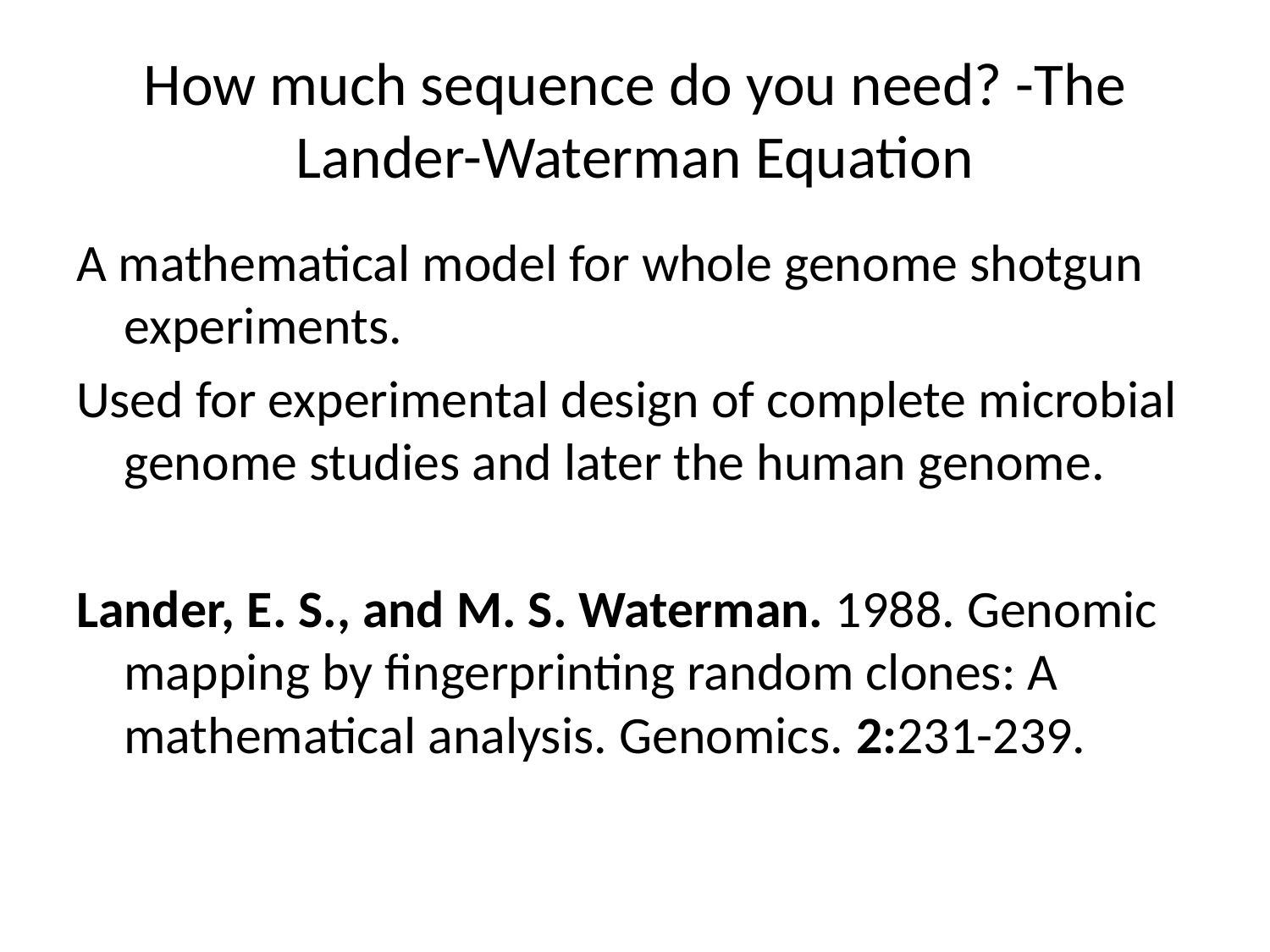

# How much sequence do you need? -The Lander-Waterman Equation
A mathematical model for whole genome shotgun experiments.
Used for experimental design of complete microbial genome studies and later the human genome.

Lander, E. S., and M. S. Waterman. 1988. Genomic mapping by fingerprinting random clones: A mathematical analysis. Genomics. 2:231-239.